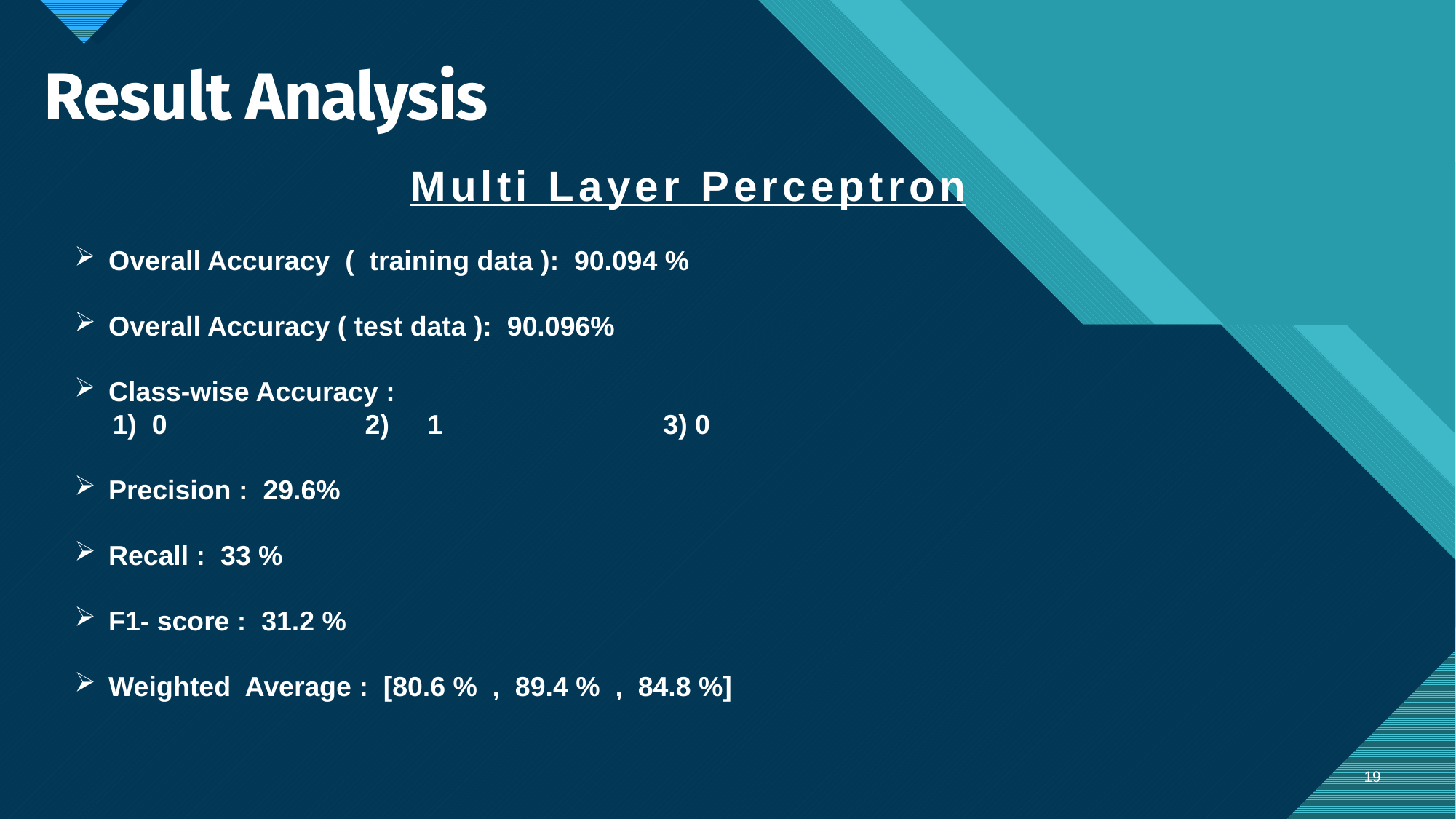

Result Analysis
                                 Multi Layer Perceptron

Overall Accuracy  (  training data ):  90.094 %

Overall Accuracy ( test data ):  90.096%

Class-wise Accuracy :
     1)  0                          2)     1                             3) 0

Precision :  29.6%

Recall :  33 %

F1- score :  31.2 %

Weighted  Average :  [80.6 %  ,  89.4 %  ,  84.8 %]

19